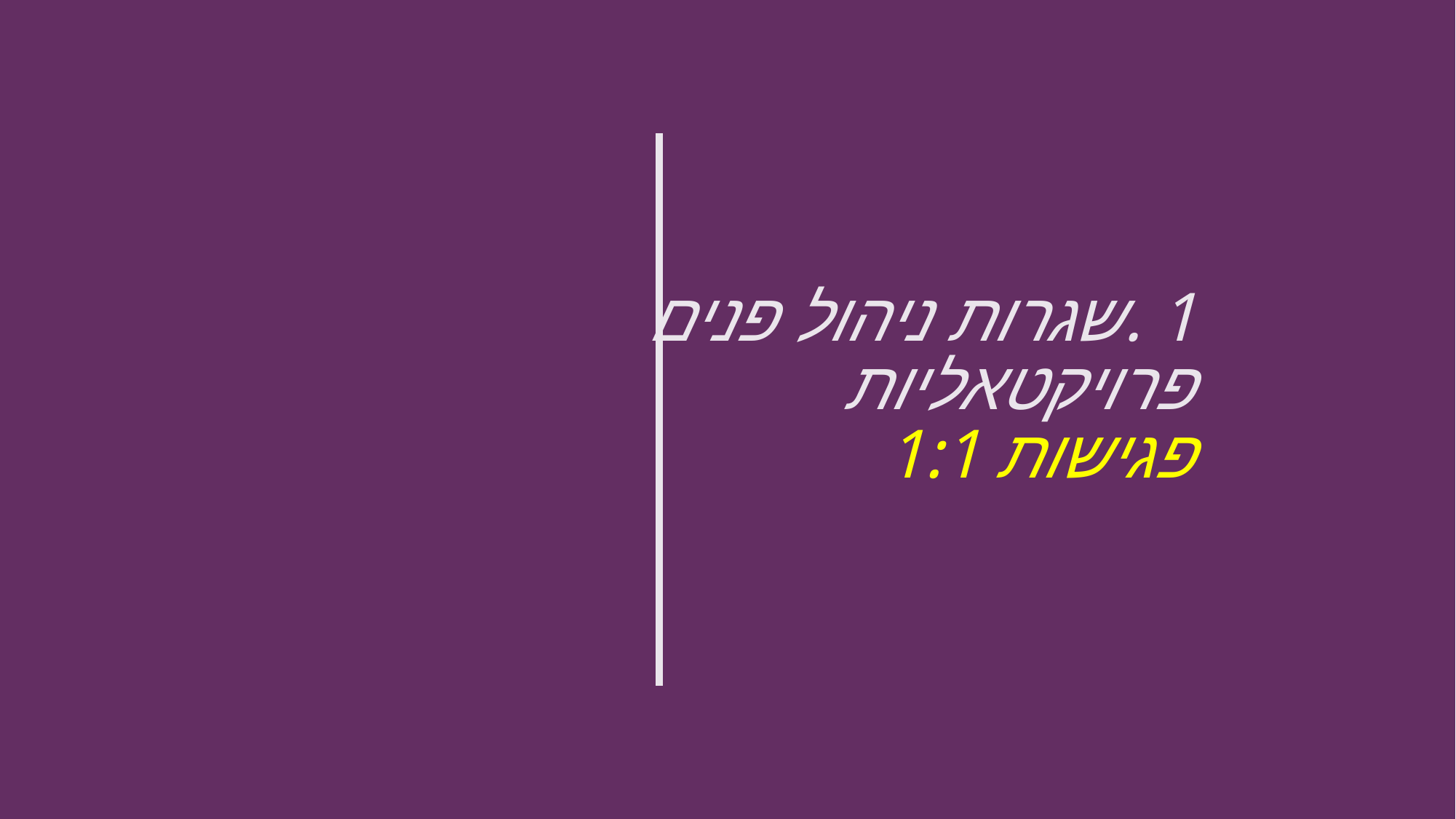

# 1 .שגרות ניהול פנים פרויקטאליות פגישות 1:1